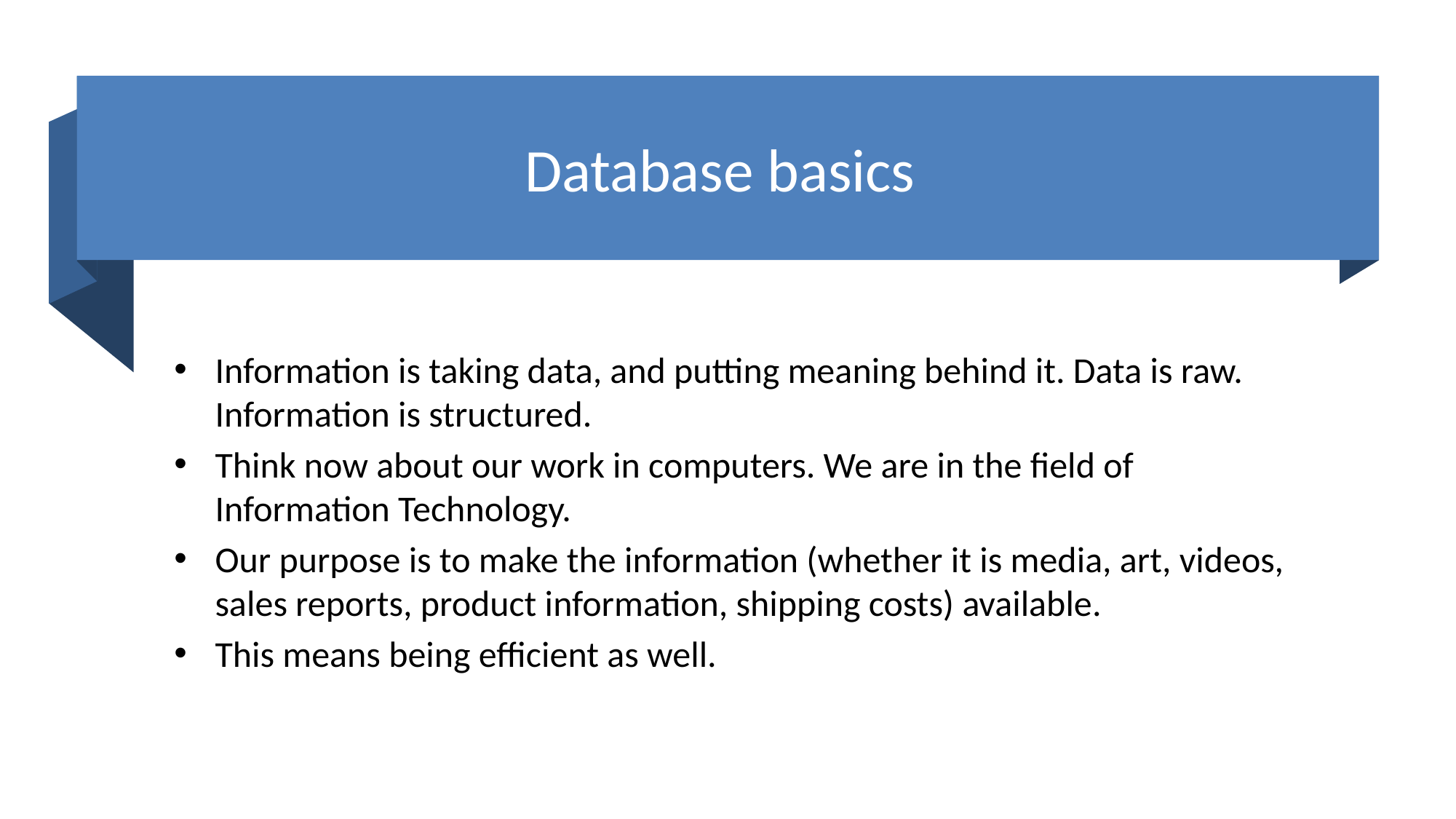

# Database basics

Information is taking data, and putting meaning behind it. Data is raw. Information is structured.
Think now about our work in computers. We are in the field of Information Technology.
Our purpose is to make the information (whether it is media, art, videos, sales reports, product information, shipping costs) available.
This means being efficient as well.